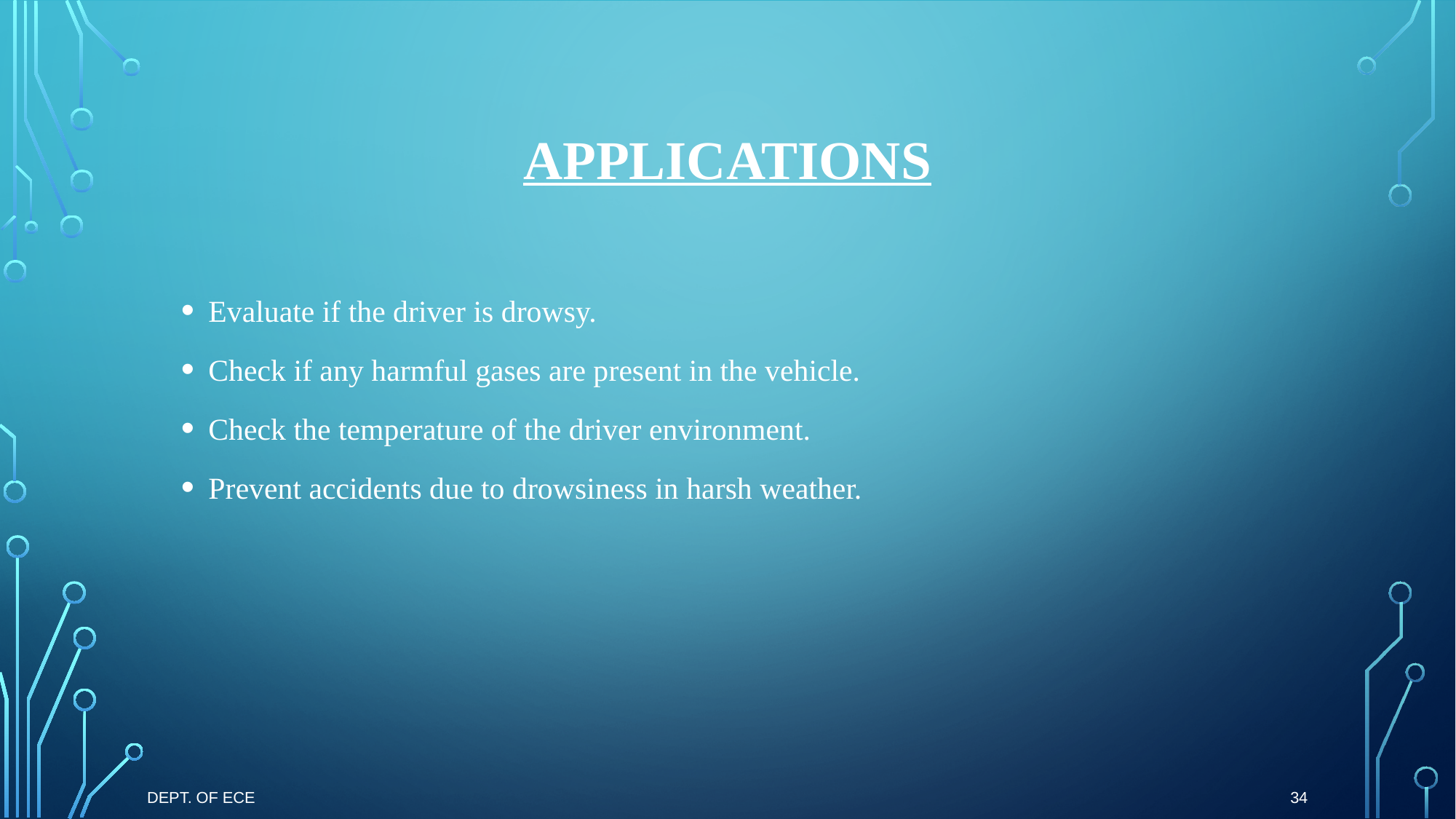

# APPLICATIONS
Evaluate if the driver is drowsy.
Check if any harmful gases are present in the vehicle.
Check the temperature of the driver environment.
Prevent accidents due to drowsiness in harsh weather.
34
Dept. of ECE